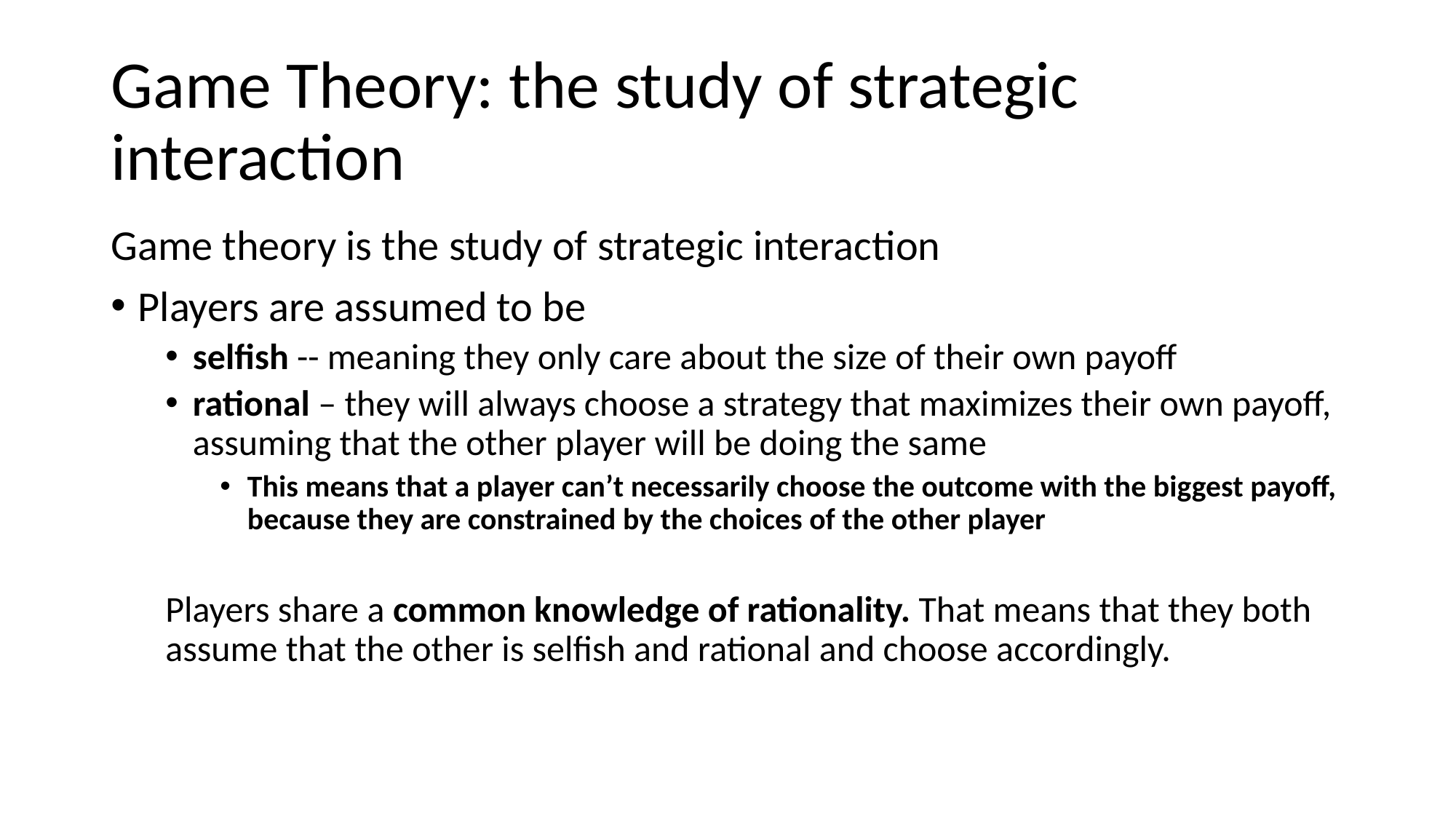

# Game Theory: the study of strategic interaction
Game theory is the study of strategic interaction
Players are assumed to be
selfish -- meaning they only care about the size of their own payoff
rational – they will always choose a strategy that maximizes their own payoff, assuming that the other player will be doing the same
This means that a player can’t necessarily choose the outcome with the biggest payoff, because they are constrained by the choices of the other player

Players share a common knowledge of rationality. That means that they both assume that the other is selfish and rational and choose accordingly.